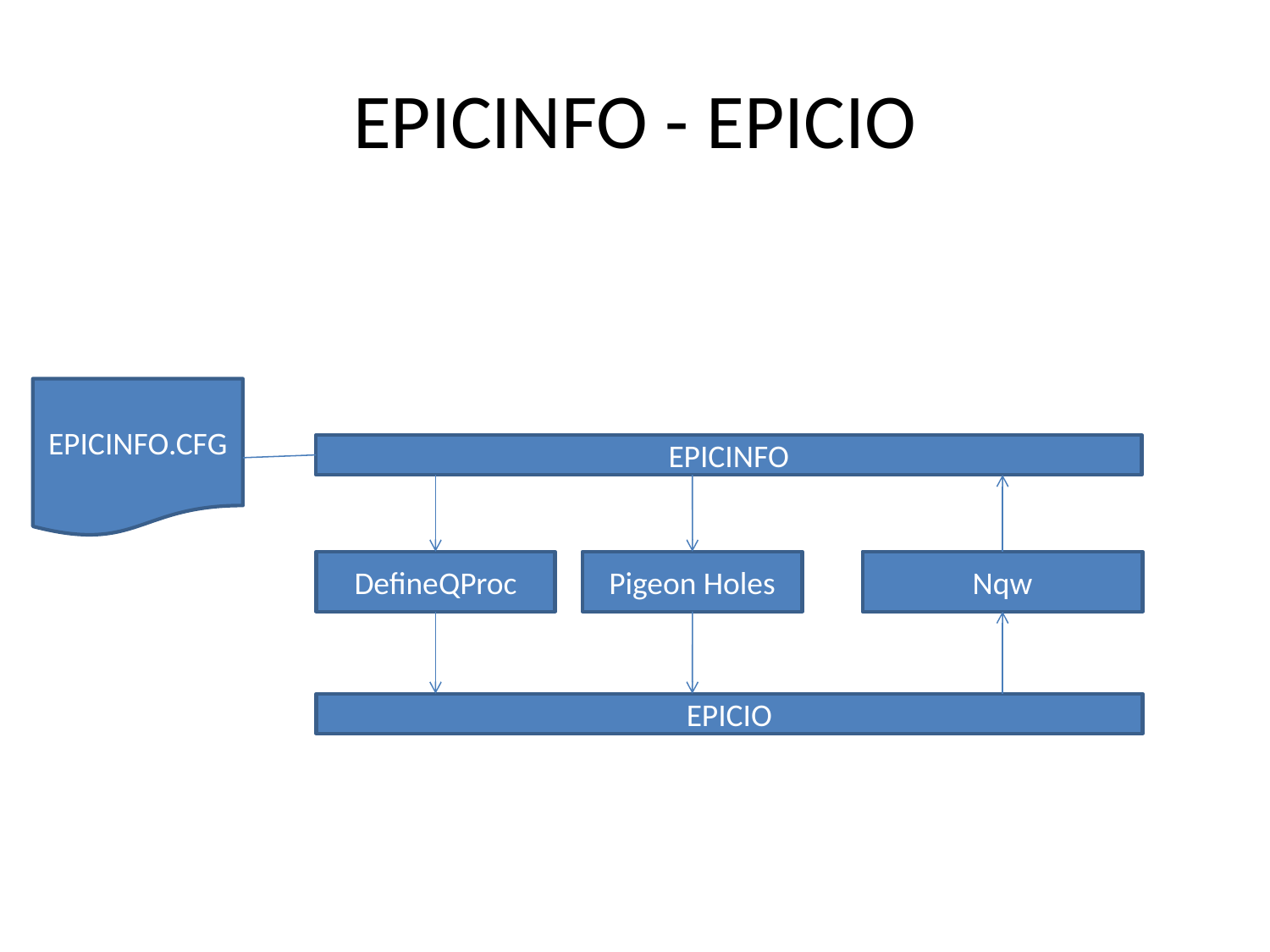

# EPICINFO - EPICIO
EPICINFO.CFG
EPICINFO
DefineQProc
Pigeon Holes
Nqw
EPICIO